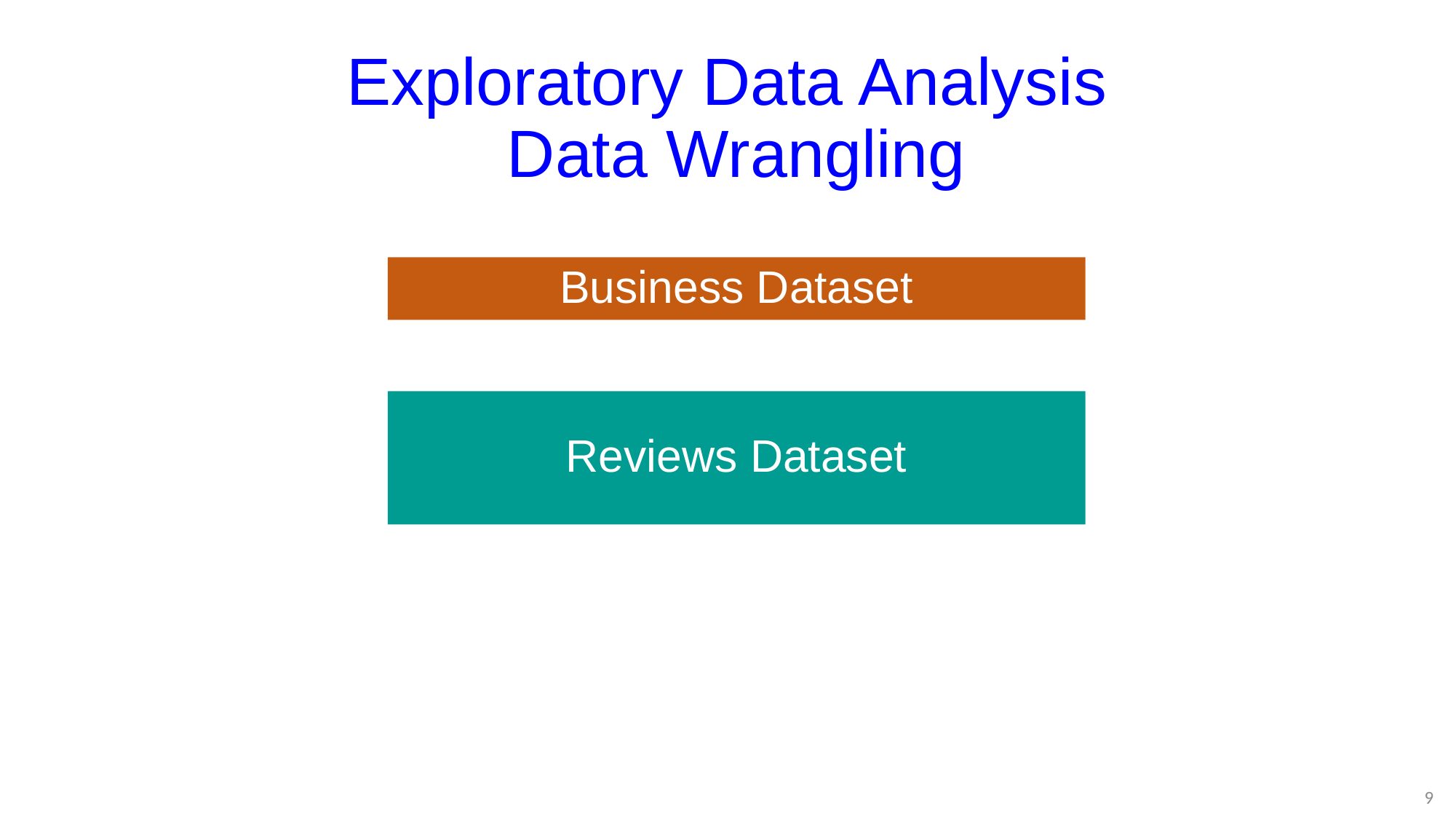

# Exploratory Data Analysis Data Wrangling
Business Dataset
Reviews Dataset
9